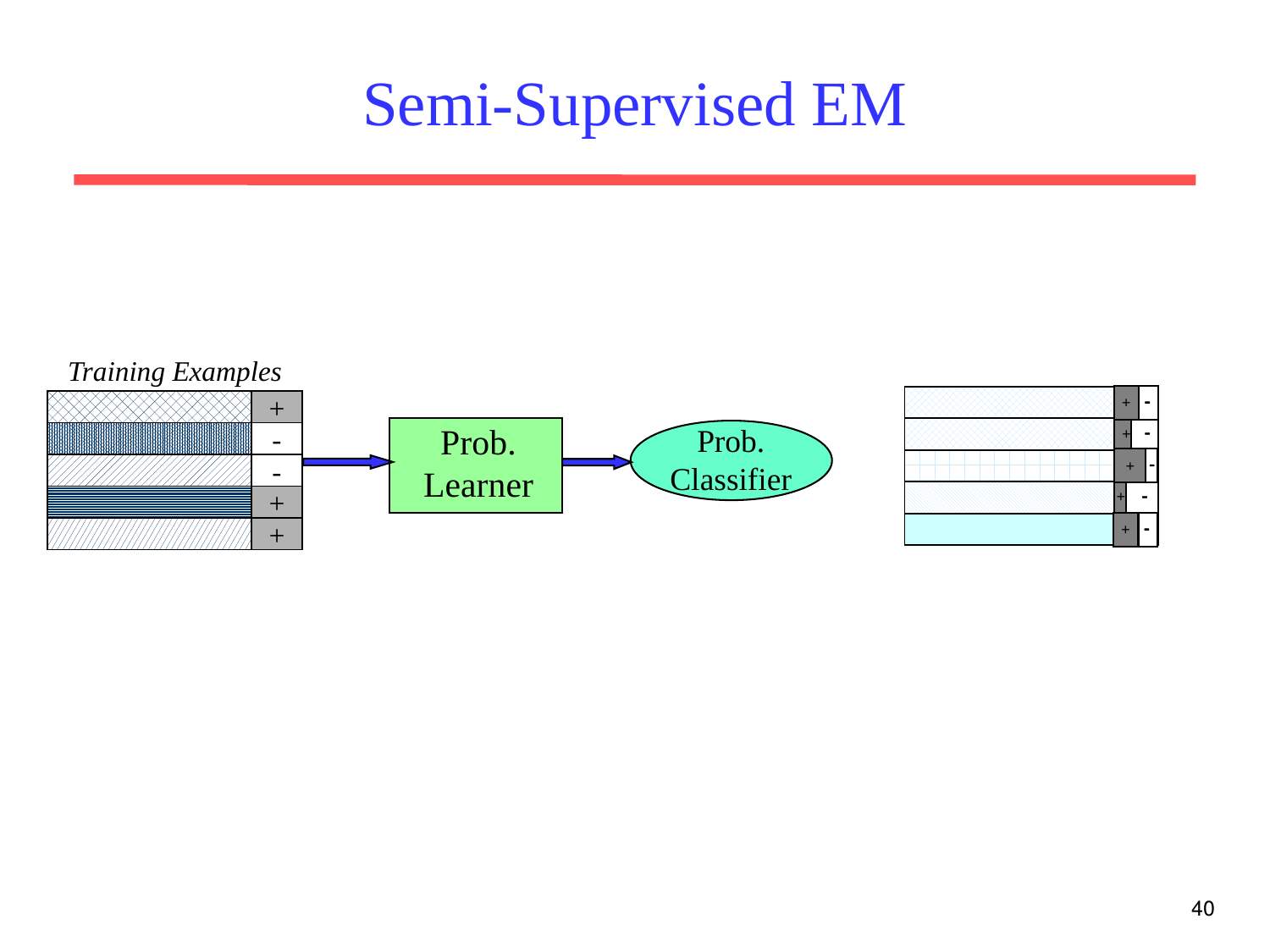

# Semi-Supervised EM
Training Examples

+

-

-

+

+
−

+

−

+
−

+
−

+
−

+
Prob. Learner

Prob.
Classifier

40